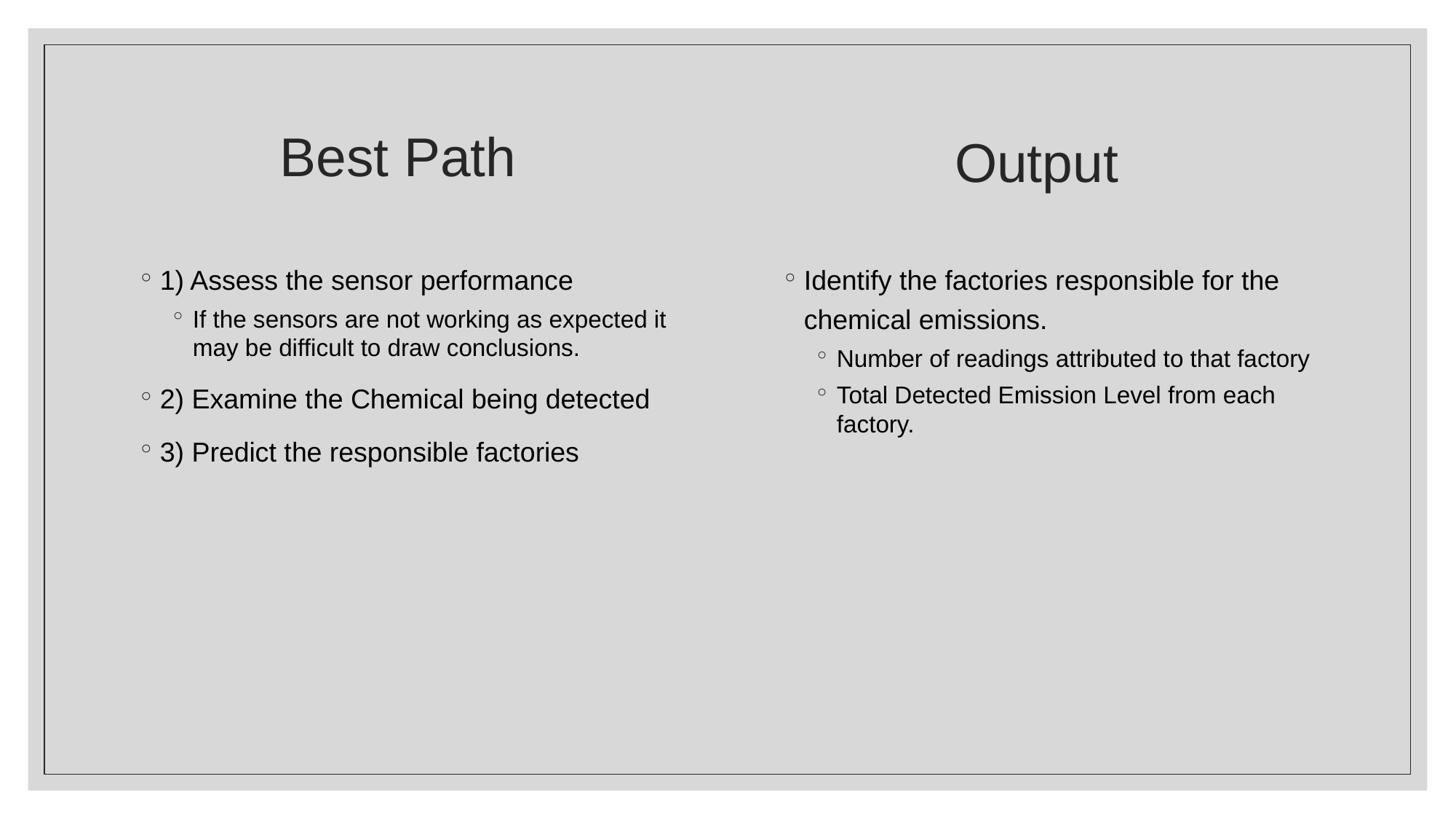

# Best Path
Output
1) Assess the sensor performance
If the sensors are not working as expected it may be difficult to draw conclusions.
2) Examine the Chemical being detected
3) Predict the responsible factories
Identify the factories responsible for the chemical emissions.
Number of readings attributed to that factory
Total Detected Emission Level from each factory.